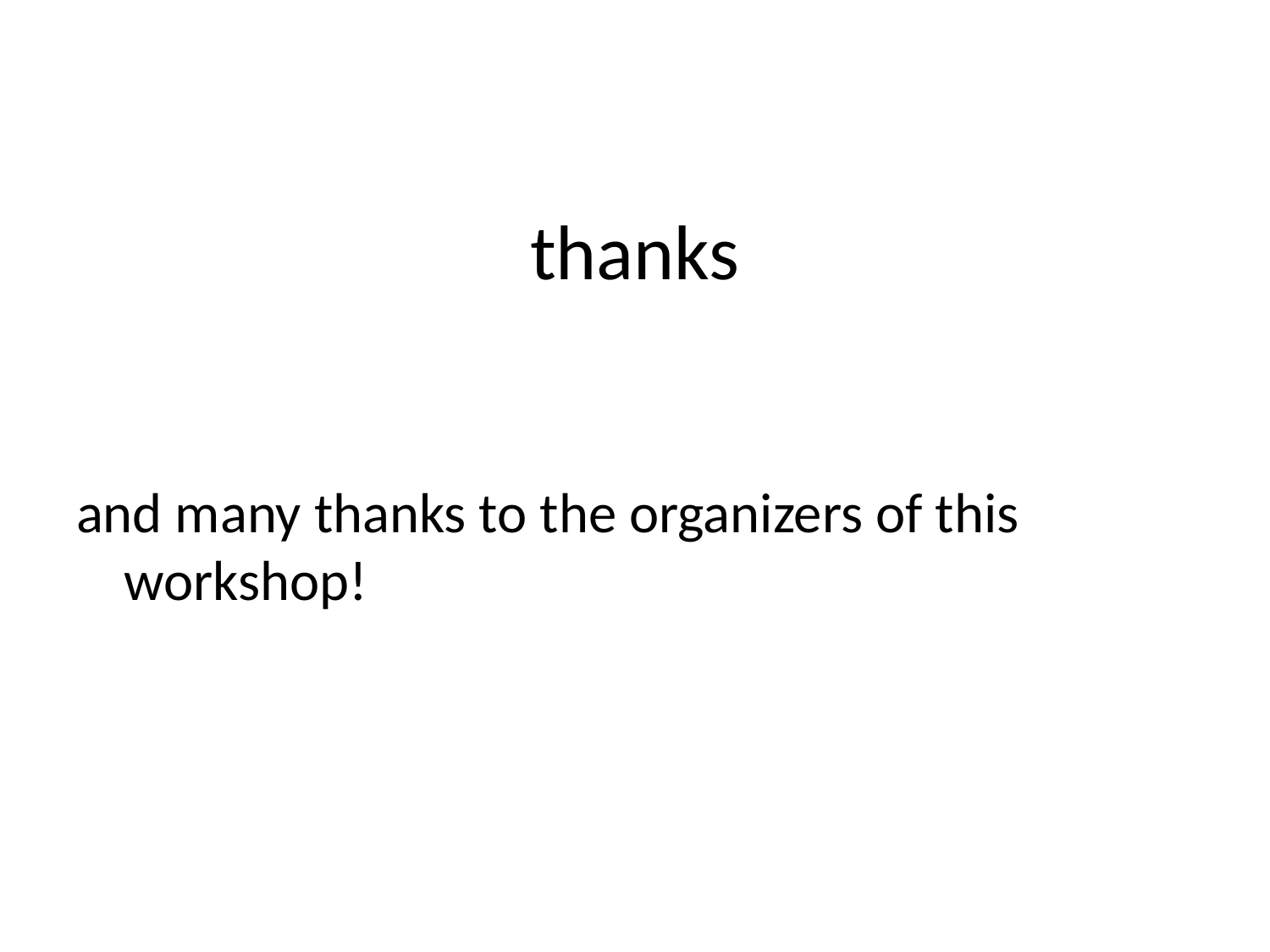

# thanks
and many thanks to the organizers of this workshop!